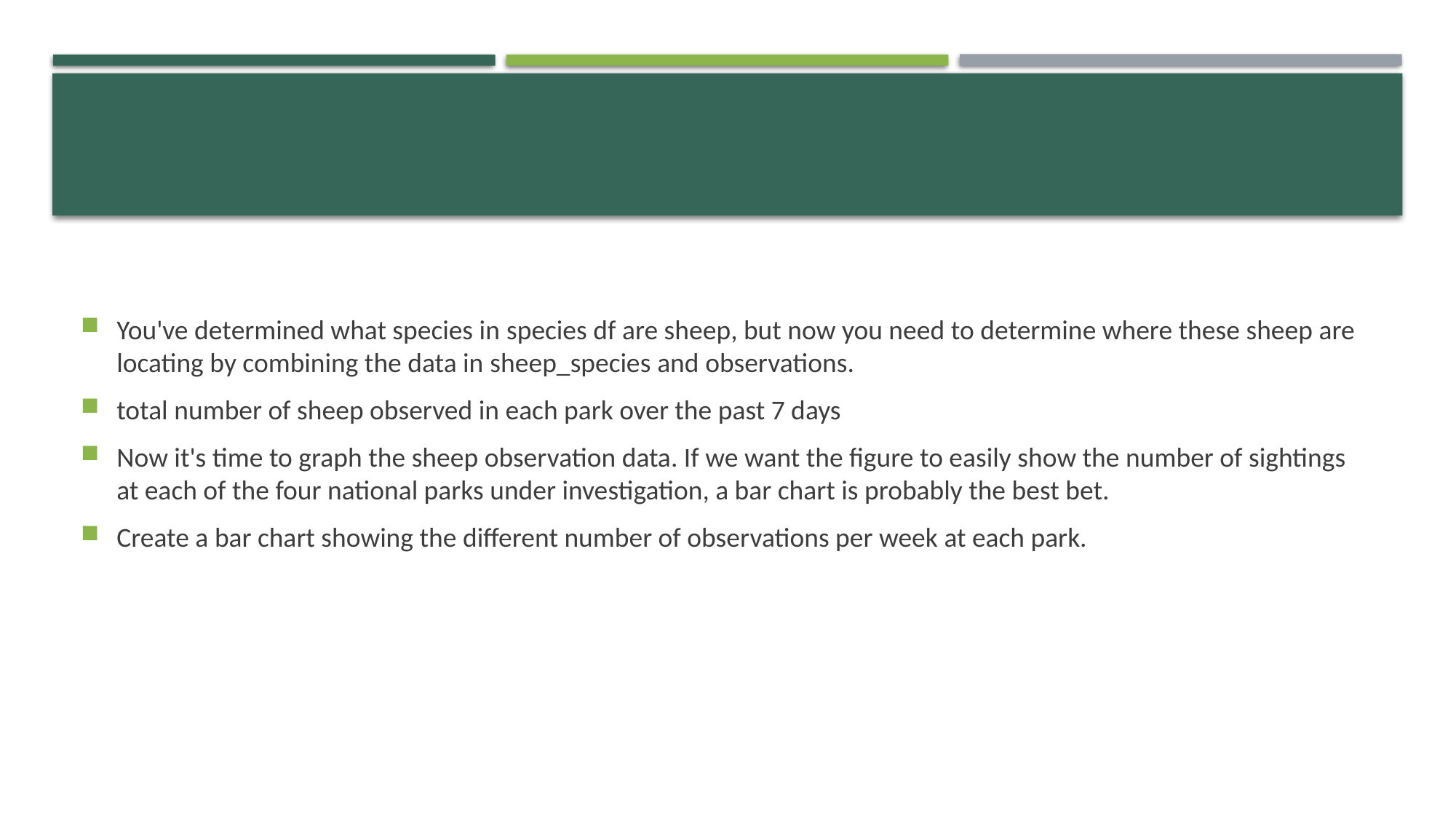

#
You've determined what species in species df are sheep, but now you need to determine where these sheep are locating by combining the data in sheep_species and observations.
total number of sheep observed in each park over the past 7 days
Now it's time to graph the sheep observation data. If we want the figure to easily show the number of sightings at each of the four national parks under investigation, a bar chart is probably the best bet.
Create a bar chart showing the different number of observations per week at each park.